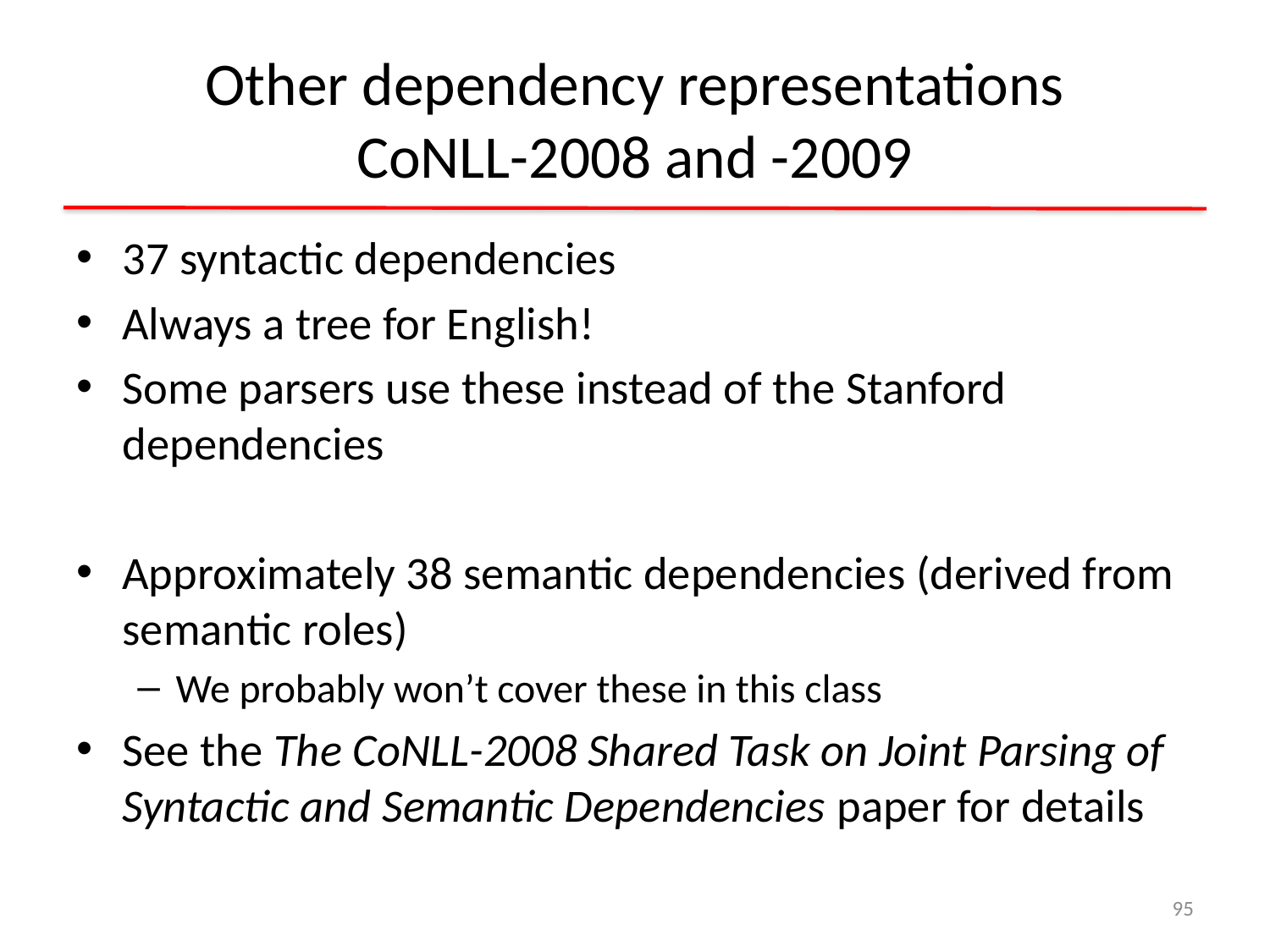

# Other dependency representations CoNLL-2008 and -2009
37 syntactic dependencies
Always a tree for English!
Some parsers use these instead of the Stanford dependencies

Approximately 38 semantic dependencies (derived from semantic roles)
We probably won’t cover these in this class
See the The CoNLL-2008 Shared Task on Joint Parsing of Syntactic and Semantic Dependencies paper for details

95